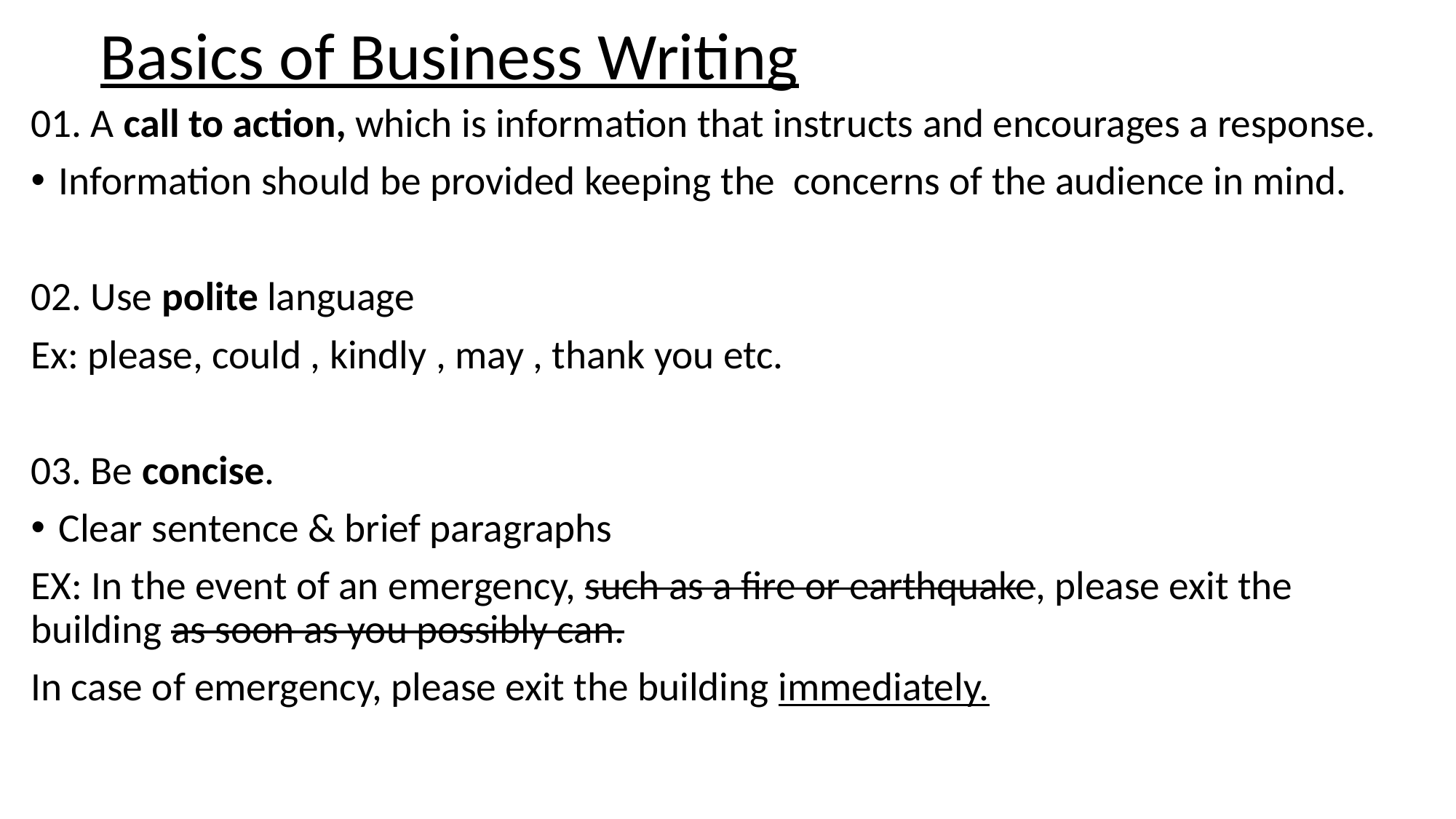

# Basics of Business Writing
01. A call to action, which is information that instructs and encourages a response.
Information should be provided keeping the  concerns of the audience in mind.

02. Use polite language
Ex: please, could , kindly , may , thank you etc.

03. Be concise.
Clear sentence & brief paragraphs
EX: In the event of an emergency, such as a fire or earthquake, please exit the building as soon as you possibly can.
In case of emergency, please exit the building immediately.